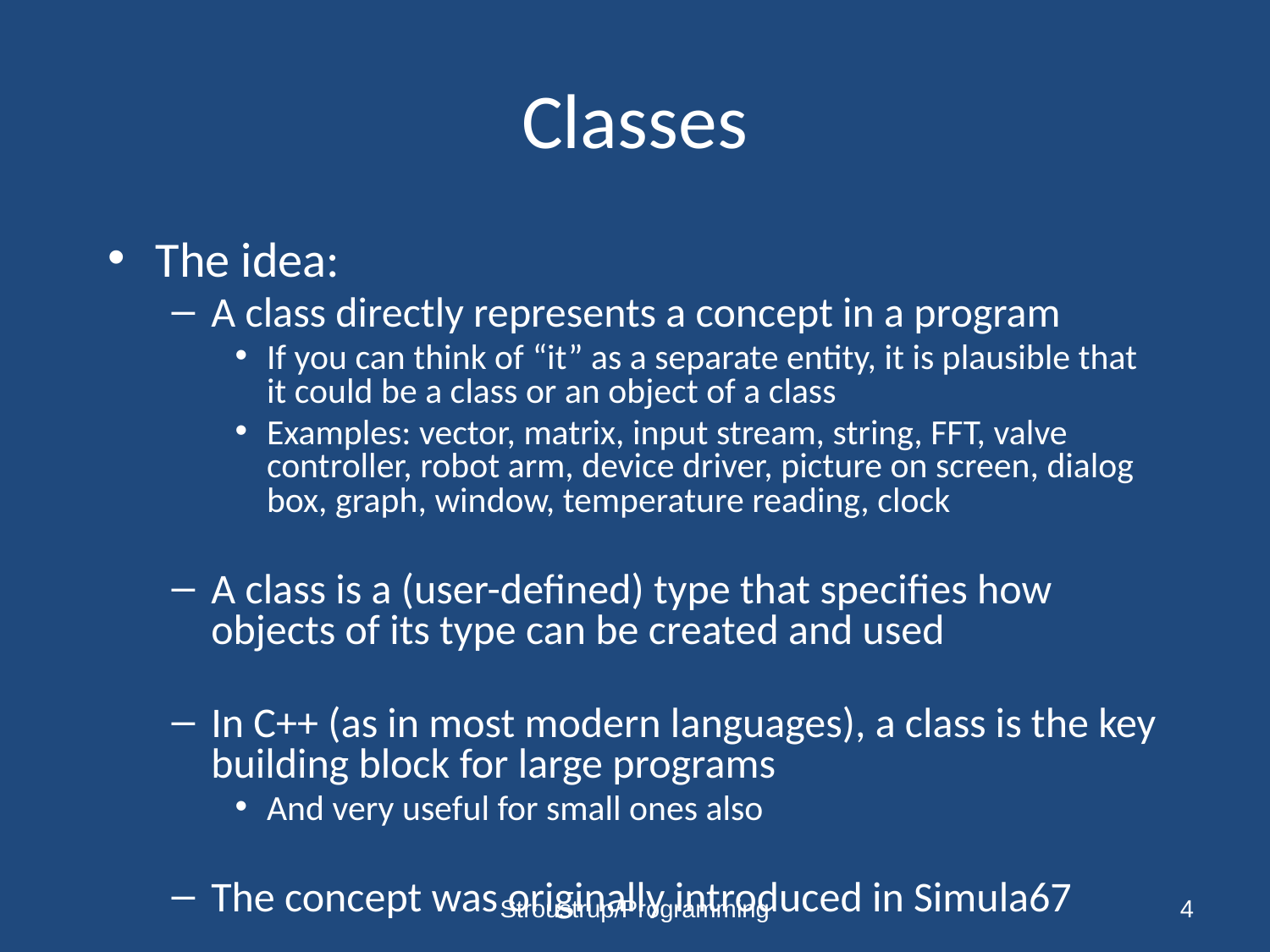

# Classes
The idea:
A class directly represents a concept in a program
If you can think of “it” as a separate entity, it is plausible that it could be a class or an object of a class
Examples: vector, matrix, input stream, string, FFT, valve controller, robot arm, device driver, picture on screen, dialog box, graph, window, temperature reading, clock

A class is a (user-defined) type that specifies how objects of its type can be created and used

In C++ (as in most modern languages), a class is the key building block for large programs
And very useful for small ones also

The concept was originally introduced in Simula67
Stroustrup/Programming
4